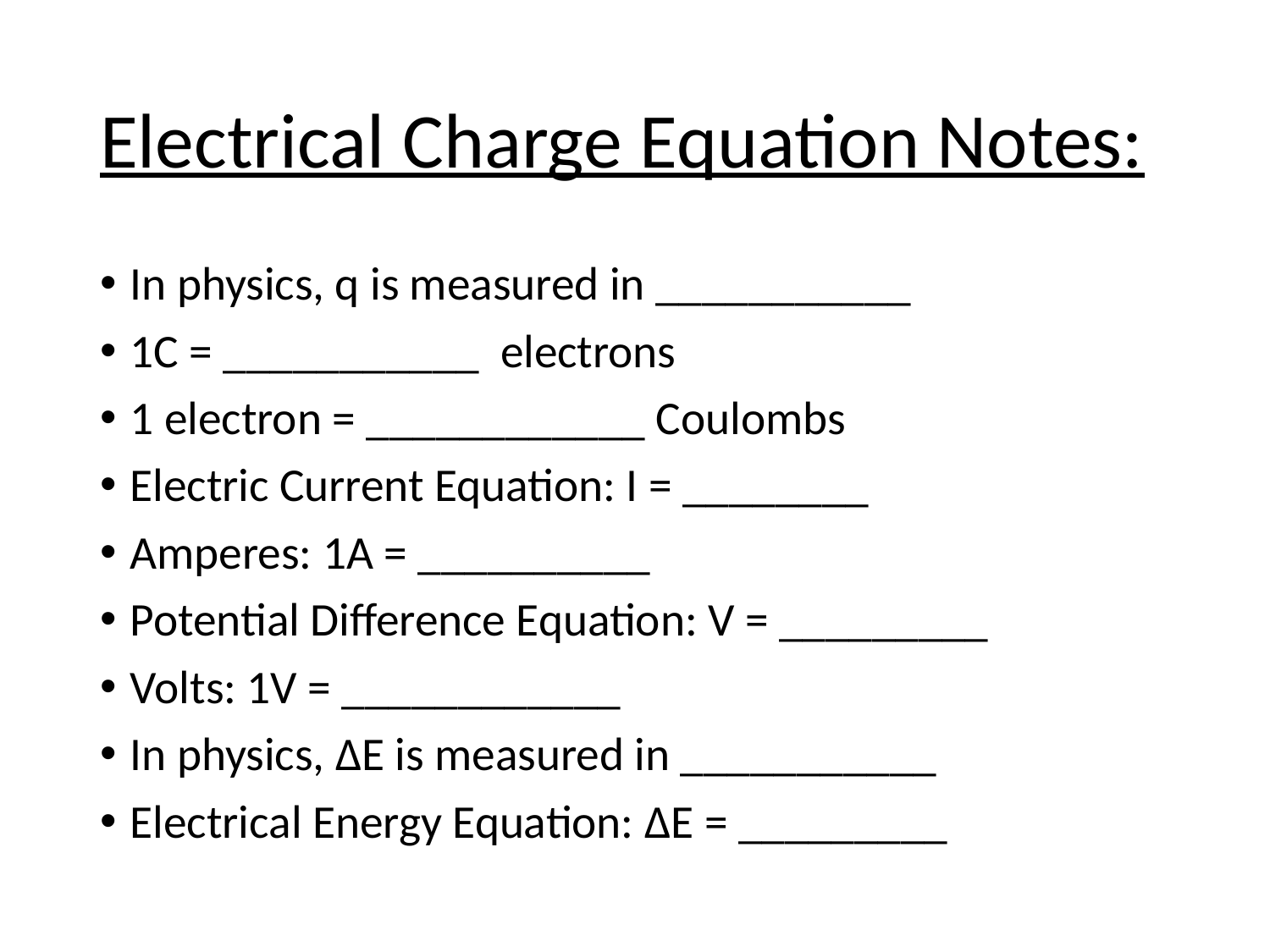

# Electrical Charge Equation Notes:
In physics, q is measured in ___________
1C = ___________  electrons
1 electron = ____________ Coulombs
Electric Current Equation: I = ________
Amperes: 1A = __________
Potential Difference Equation: V = _________
Volts: 1V = ____________
In physics, ΔE is measured in ___________
Electrical Energy Equation: ΔE = _________